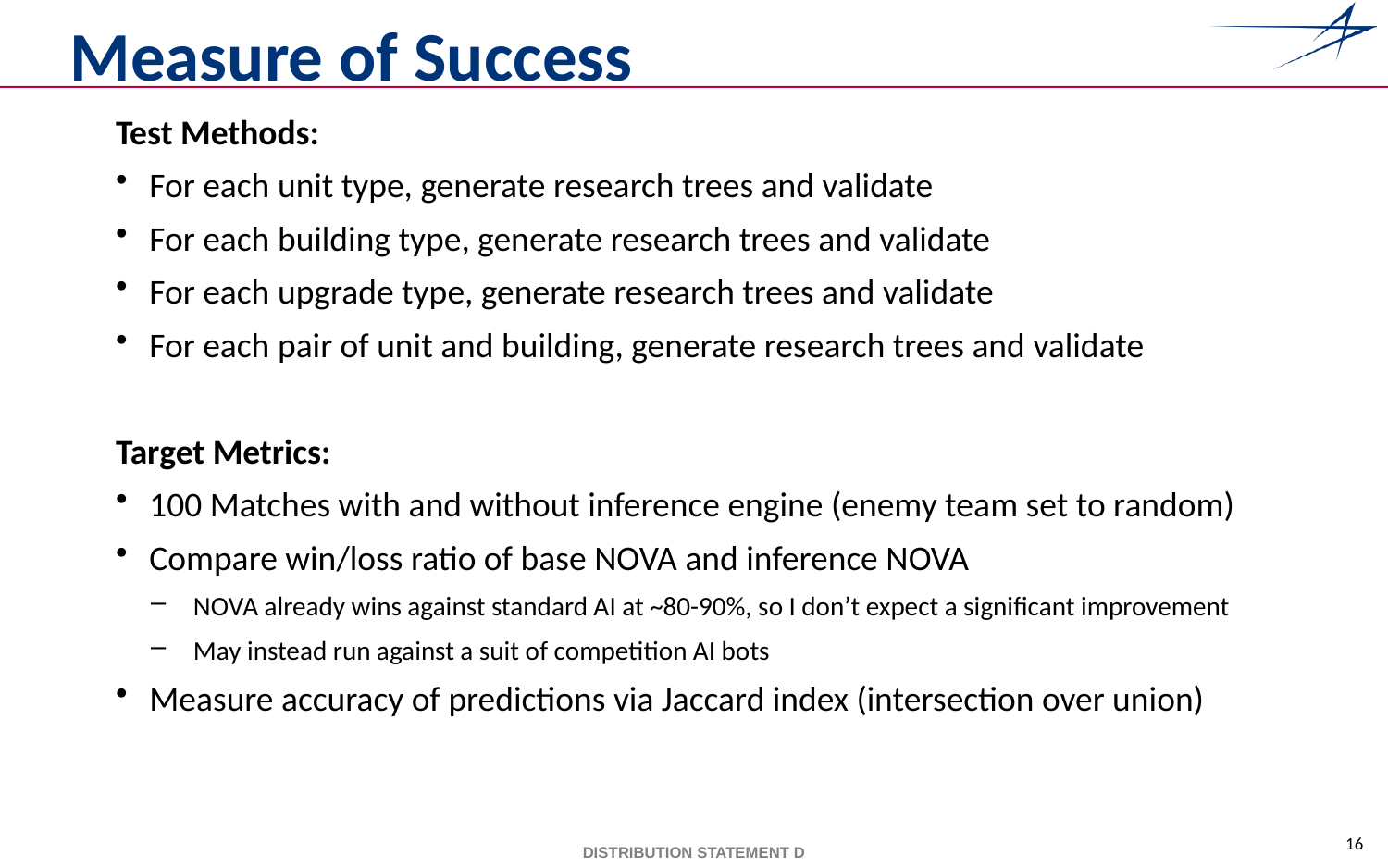

# Measure of Success
Test Methods:
For each unit type, generate research trees and validate
For each building type, generate research trees and validate
For each upgrade type, generate research trees and validate
For each pair of unit and building, generate research trees and validate

Target Metrics:
100 Matches with and without inference engine (enemy team set to random)
Compare win/loss ratio of base NOVA and inference NOVA
NOVA already wins against standard AI at ~80-90%, so I don’t expect a significant improvement
May instead run against a suit of competition AI bots
Measure accuracy of predictions via Jaccard index (intersection over union)